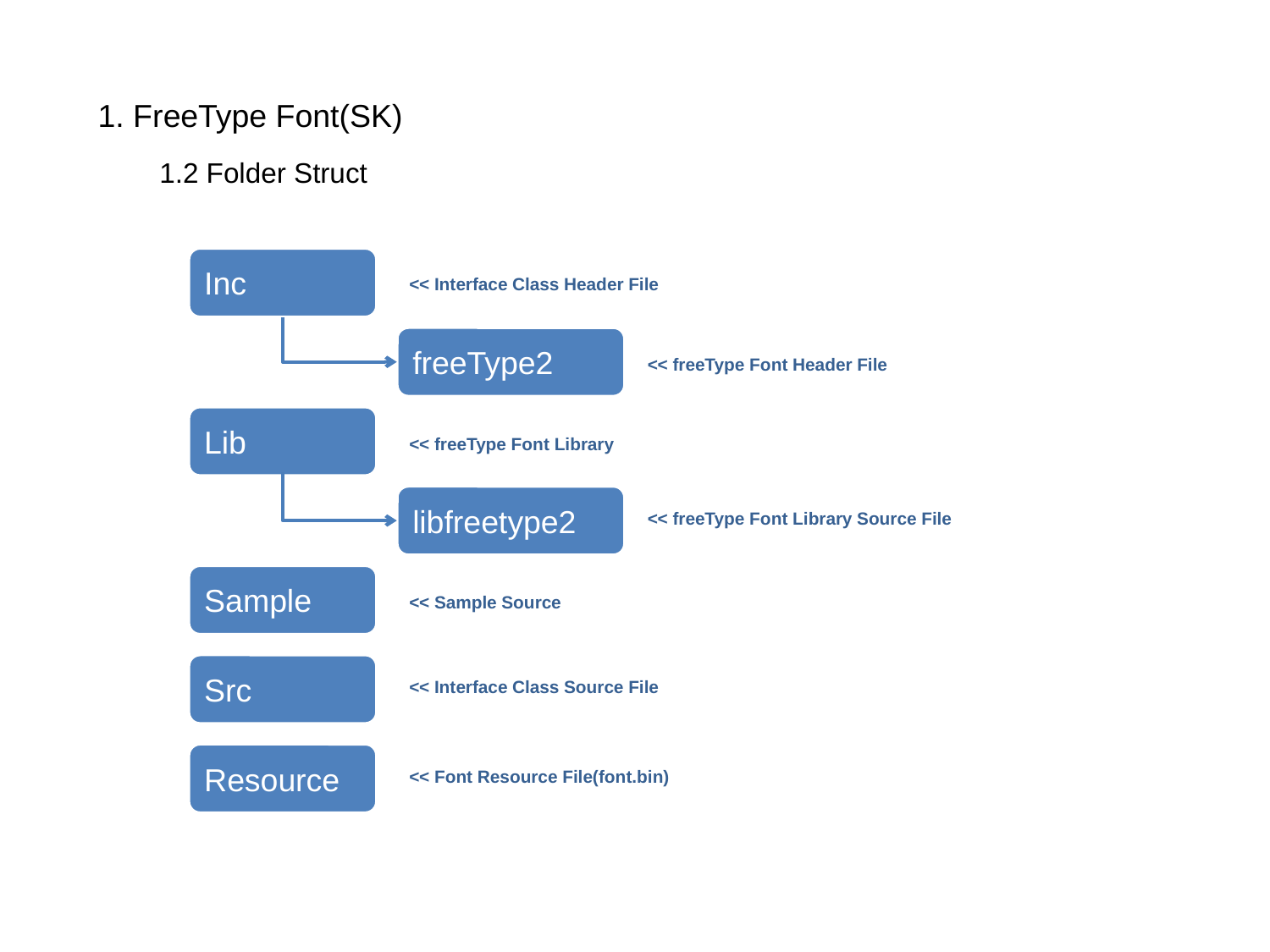

1. FreeType Font(SK)
1.2 Folder Struct
Inc

<< Interface Class Header File
freeType2

<< freeType Font Header File
Lib

<< freeType Font Library
libfreetype2

<< freeType Font Library Source File
Sample

<< Sample Source
Src

<< Interface Class Source File
Resource

<< Font Resource File(font.bin)